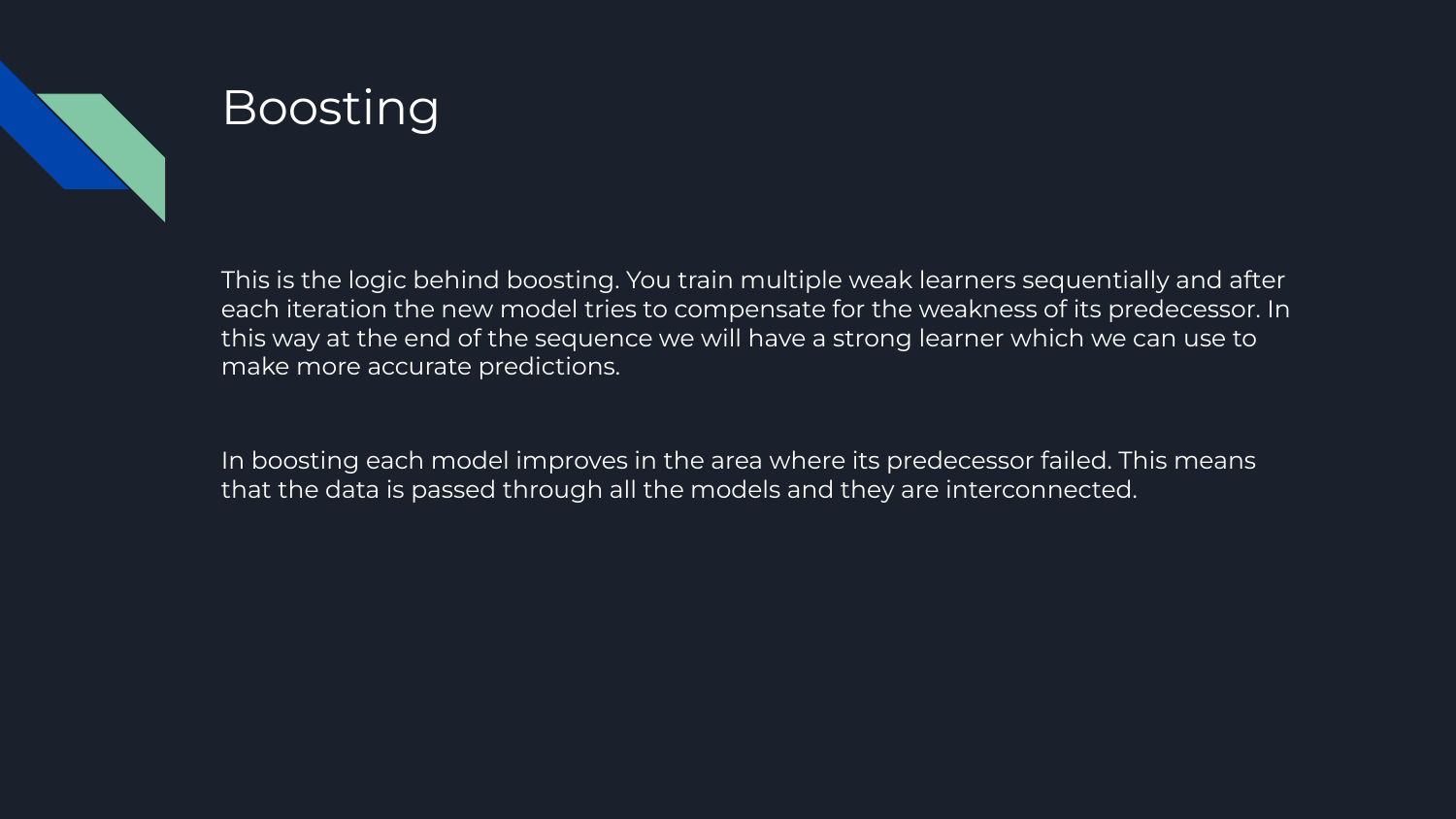

# Boosting
This is the logic behind boosting. You train multiple weak learners sequentially and after each iteration the new model tries to compensate for the weakness of its predecessor. In this way at the end of the sequence we will have a strong learner which we can use to make more accurate predictions.
In boosting each model improves in the area where its predecessor failed. This means that the data is passed through all the models and they are interconnected.